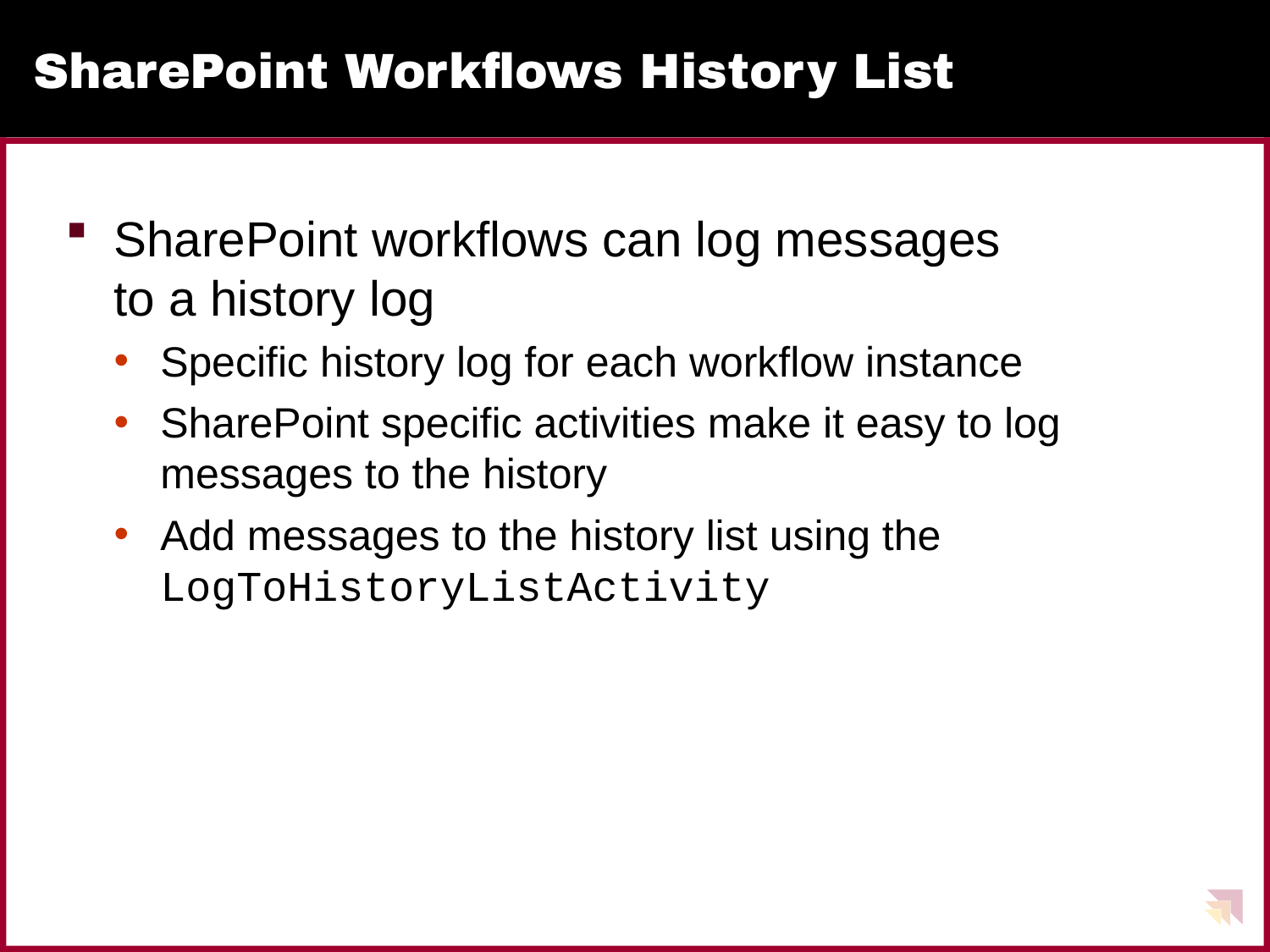

# SharePoint Workflows History List
SharePoint workflows can log messages
to a history log
Specific history log for each workflow instance
SharePoint specific activities make it easy to log messages to the history
Add messages to the history list using the LogToHistoryListActivity